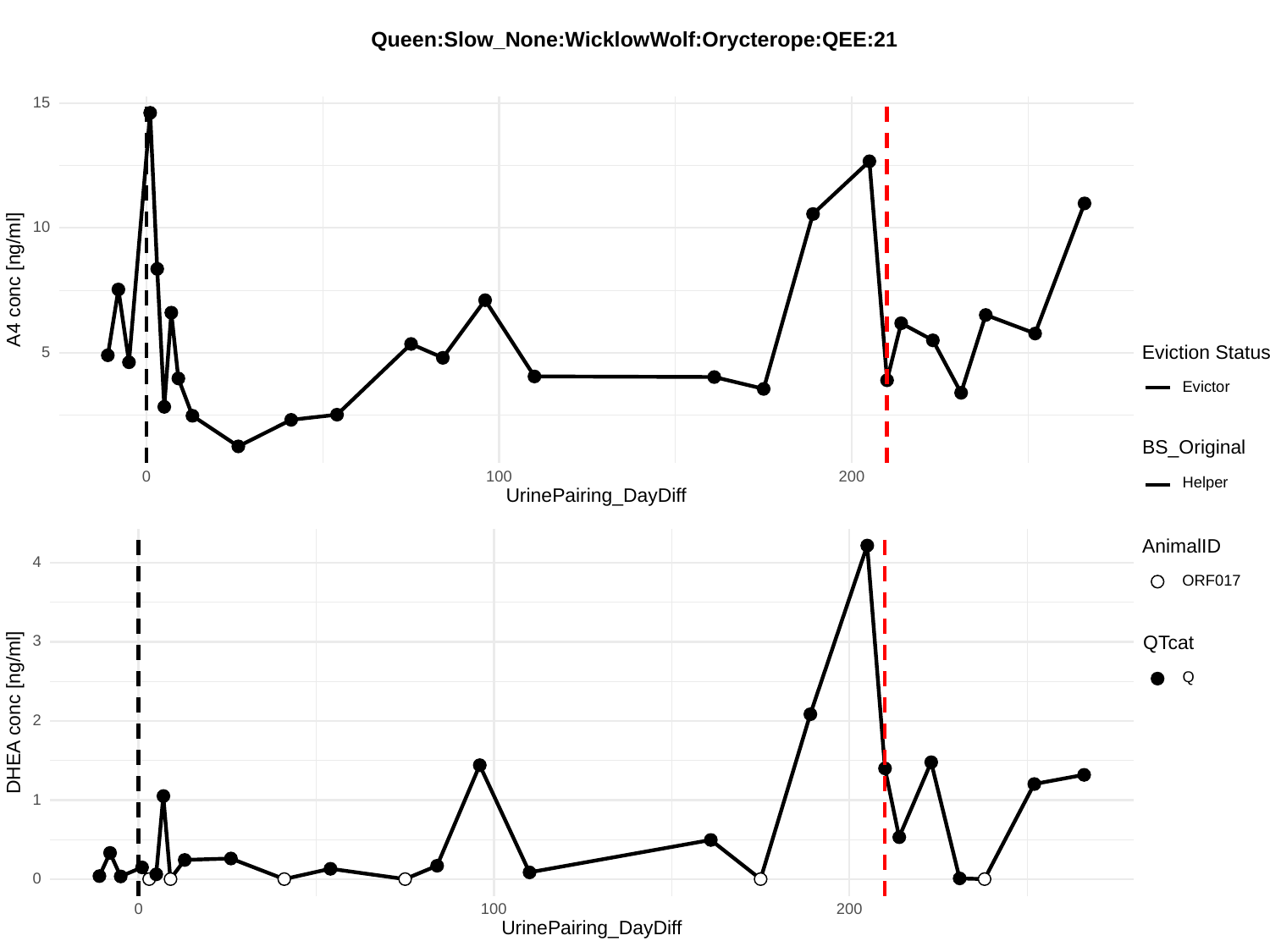

Queen:Slow_None:WicklowWolf:Orycterope:QEE:21

15

10

A4 conc [ng/ml]

Eviction Status
5

Evictor

BS_Original

0
100
200
Helper

UrinePairing_DayDiff

AnimalID

4

ORF017

3
QTcat

Q

DHEA conc [ng/ml]

2

1

0

0
100
200
UrinePairing_DayDiff